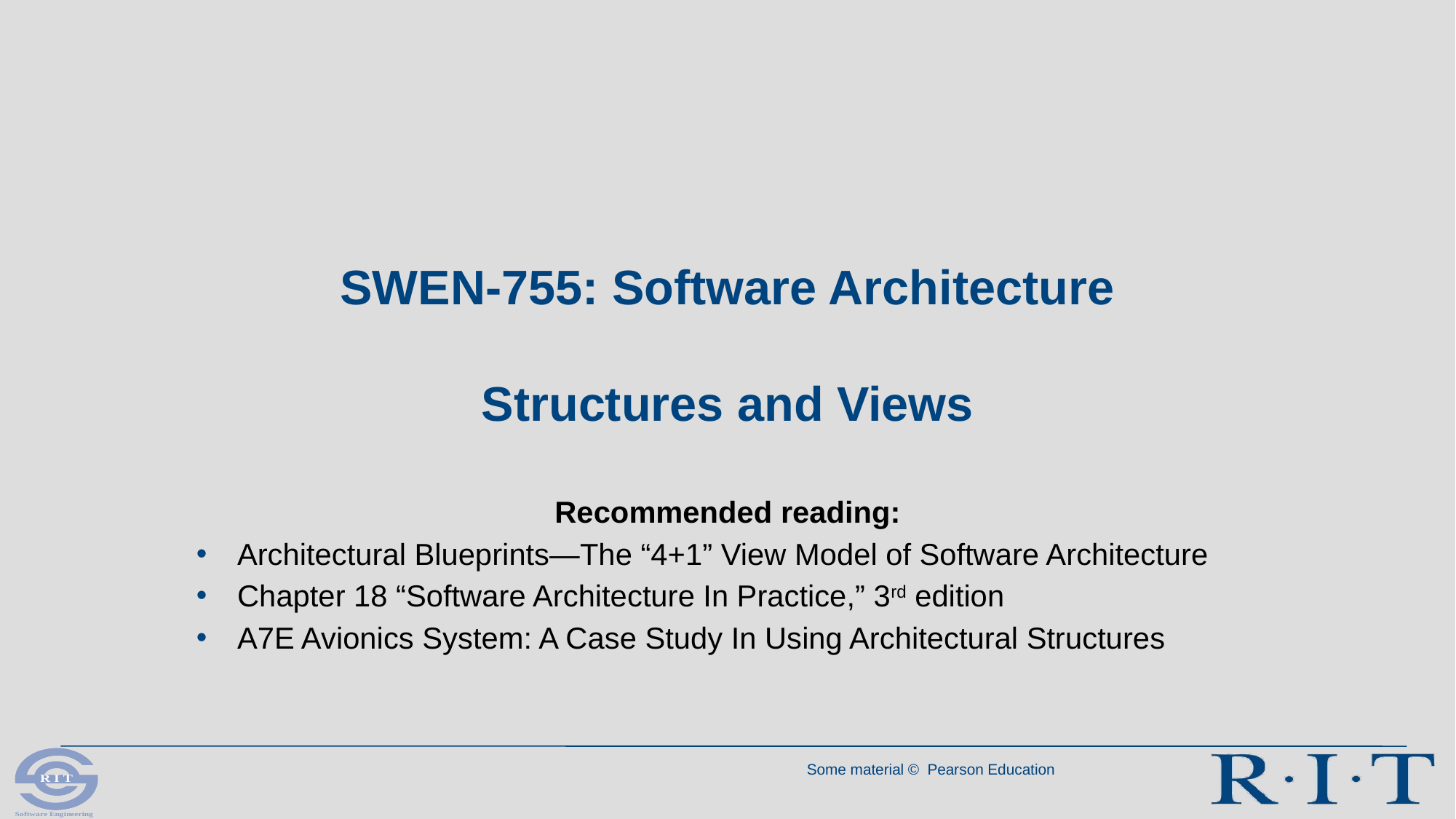

# SWEN-755: Software Architecture Structures and Views
Recommended reading:
Architectural Blueprints—The “4+1” View Model of Software Architecture
Chapter 18 “Software Architecture In Practice,” 3rd edition
A7E Avionics System: A Case Study In Using Architectural Structures